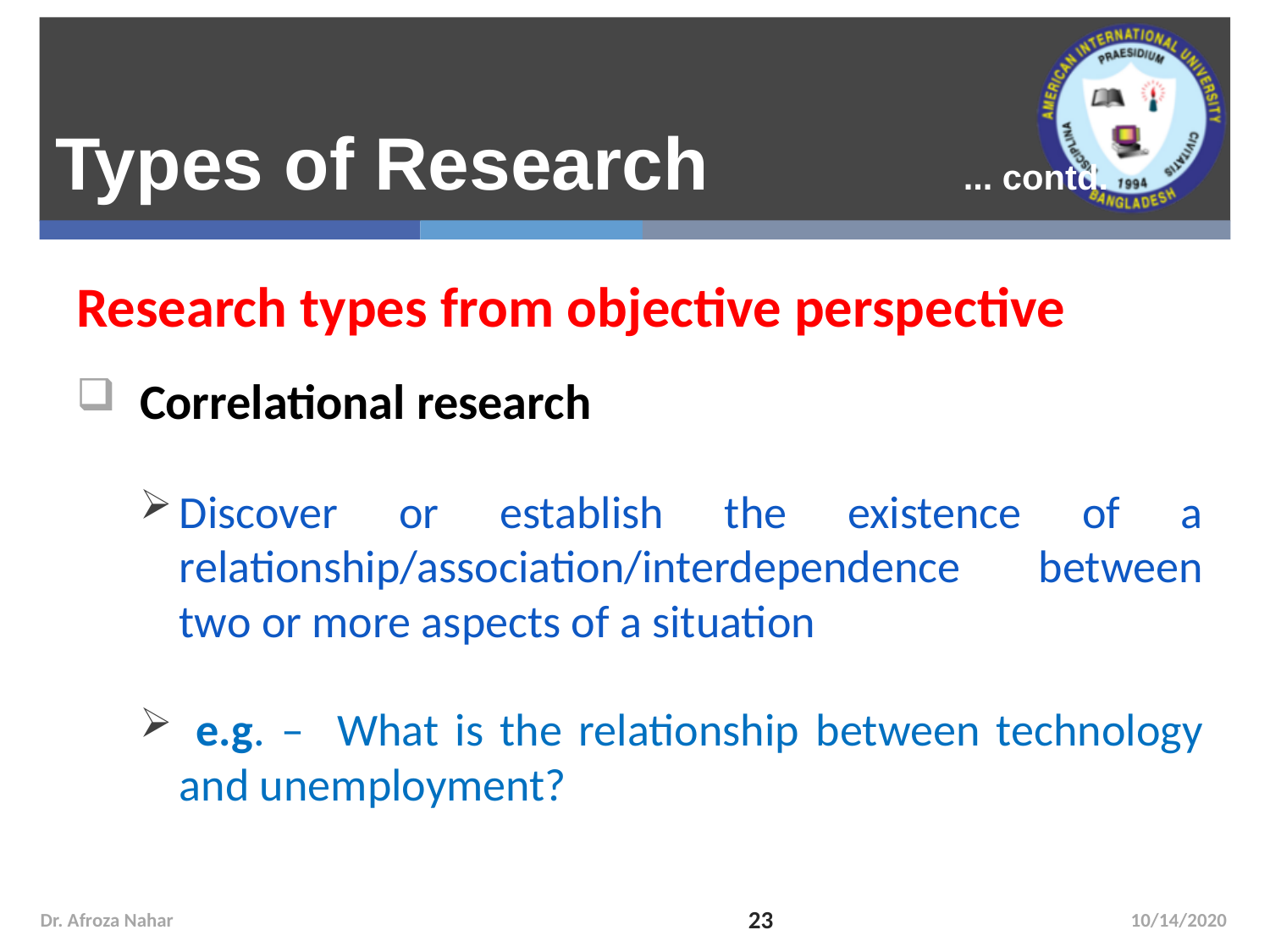

Types of Research                	  ... contd.
Research types from objective perspective
Correlational research
Discover or establish the existence of a relationship/association/interdependence between two or more aspects of a situation
 e.g. –  What is the relationship between technology and unemployment?

Dr. Afroza Nahar
23
10/14/2020